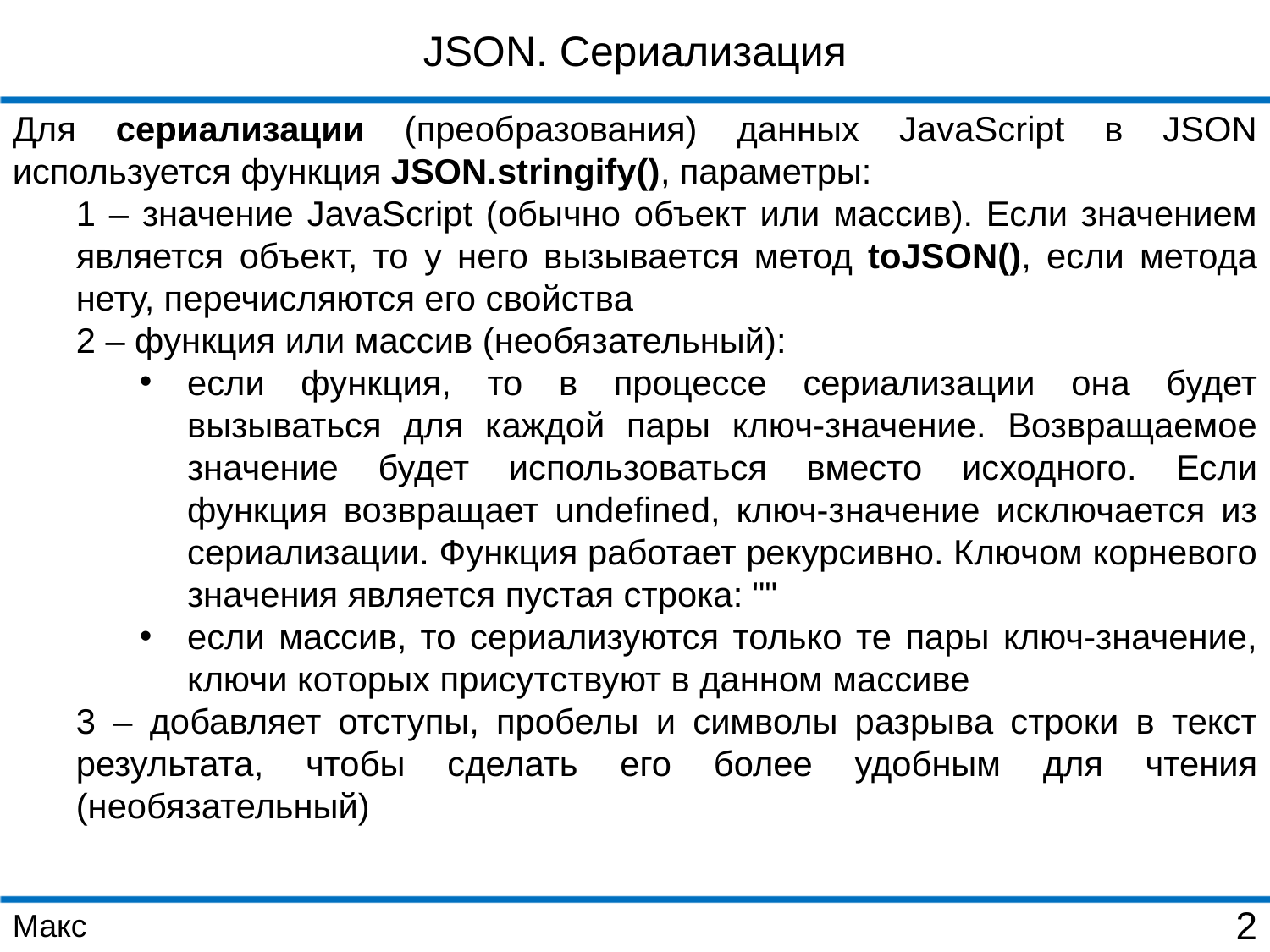

JSON. Сериализация
Для сериализации (преобразования) данных JavaScript в JSON используется функция JSON.stringify(), параметры:
1 – значение JavaScript (обычно объект или массив). Если значением является объект, то у него вызывается метод toJSON(), если метода нету, перечисляются его свойства
2 – функция или массив (необязательный):
если функция, то в процессе сериализации она будет вызываться для каждой пары ключ-значение. Возвращаемое значение будет использоваться вместо исходного. Если функция возвращает undefined, ключ-значение исключается из сериализации. Функция работает рекурсивно. Ключом корневого значения является пустая строка: ""
если массив, то сериализуются только те пары ключ-значение, ключи которых присутствуют в данном массиве
3 – добавляет отступы, пробелы и символы разрыва строки в текст результата, чтобы сделать его более удобным для чтения (необязательный)
Макс
2